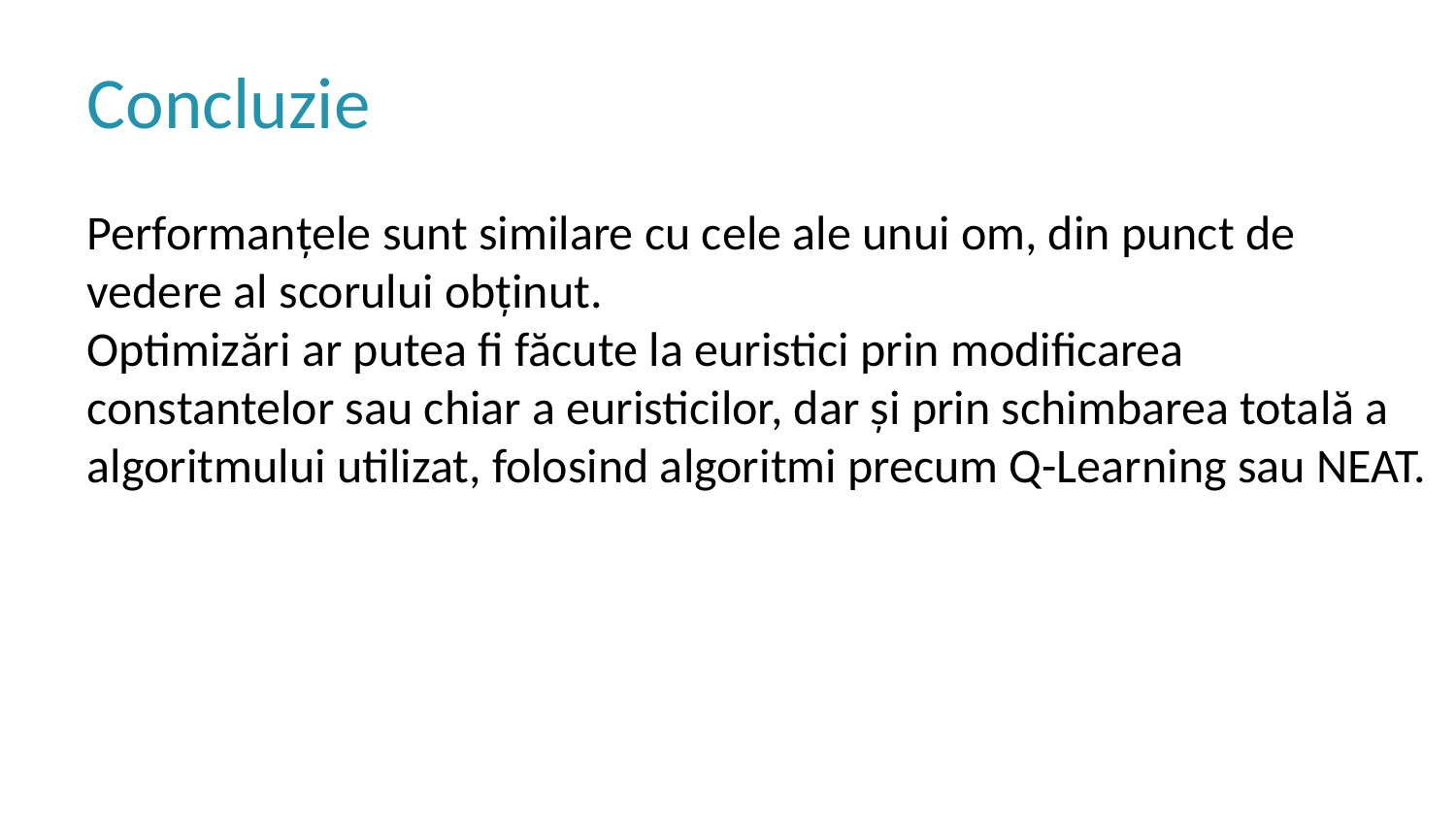

Concluzie

Performanțele sunt similare cu cele ale unui om, din punct de vedere al scorului obținut.
Optimizări ar putea fi făcute la euristici prin modificarea constantelor sau chiar a euristicilor, dar și prin schimbarea totală a algoritmului utilizat, folosind algoritmi precum Q-Learning sau NEAT.